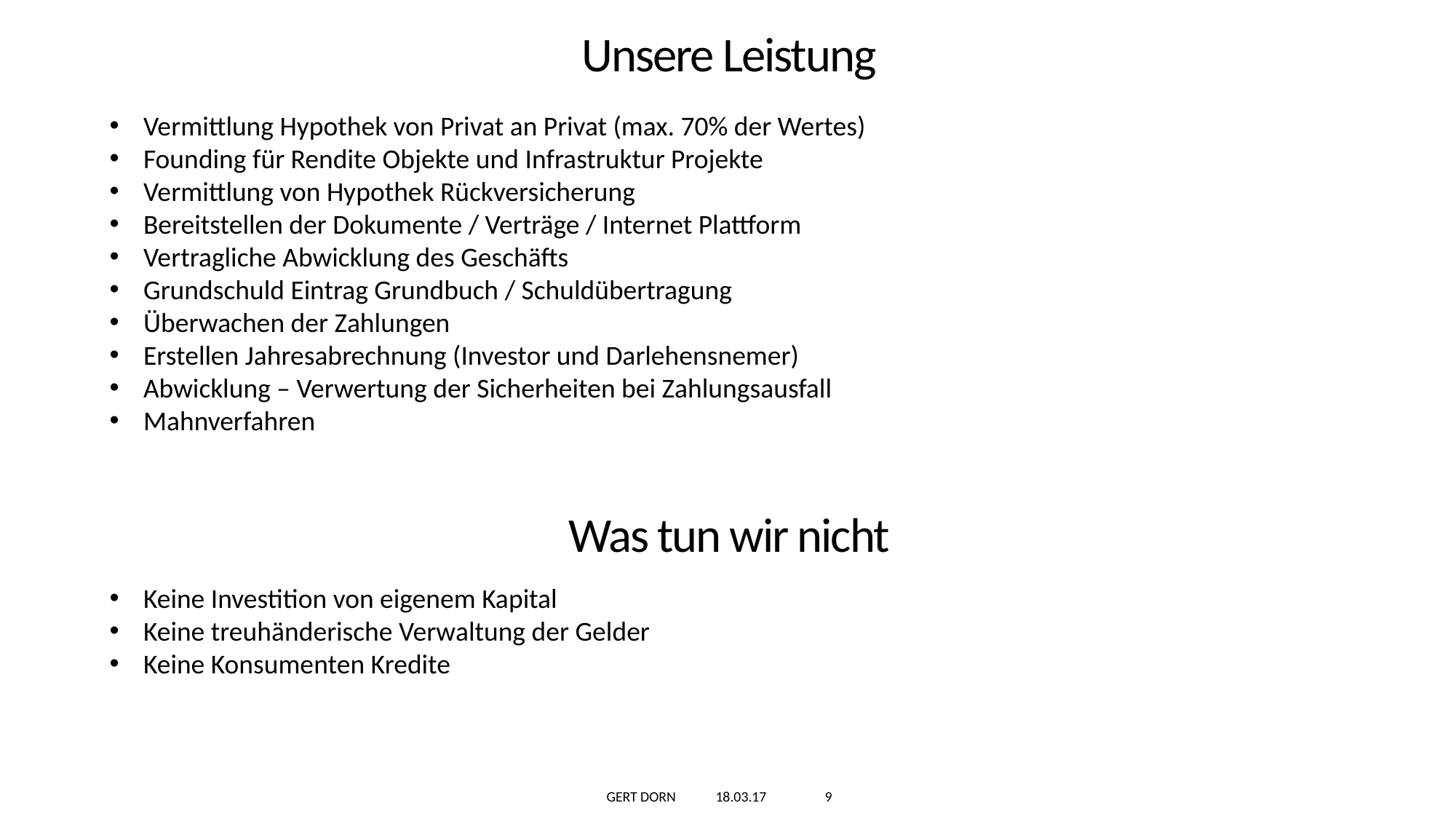

Unsere Leistung
Vermittlung Hypothek von Privat an Privat (max. 70% der Wertes)
Founding für Rendite Objekte und Infrastruktur Projekte
Vermittlung von Hypothek Rückversicherung
Bereitstellen der Dokumente / Verträge / Internet Plattform
Vertragliche Abwicklung des Geschäfts
Grundschuld Eintrag Grundbuch / Schuldübertragung
Überwachen der Zahlungen
Erstellen Jahresabrechnung (Investor und Darlehensnemer)
Abwicklung – Verwertung der Sicherheiten bei Zahlungsausfall
Mahnverfahren
Was tun wir nicht
Keine Investition von eigenem Kapital
Keine treuhänderische Verwaltung der Gelder
Keine Konsumenten Kredite
Gert Dorn	18.03.17	9